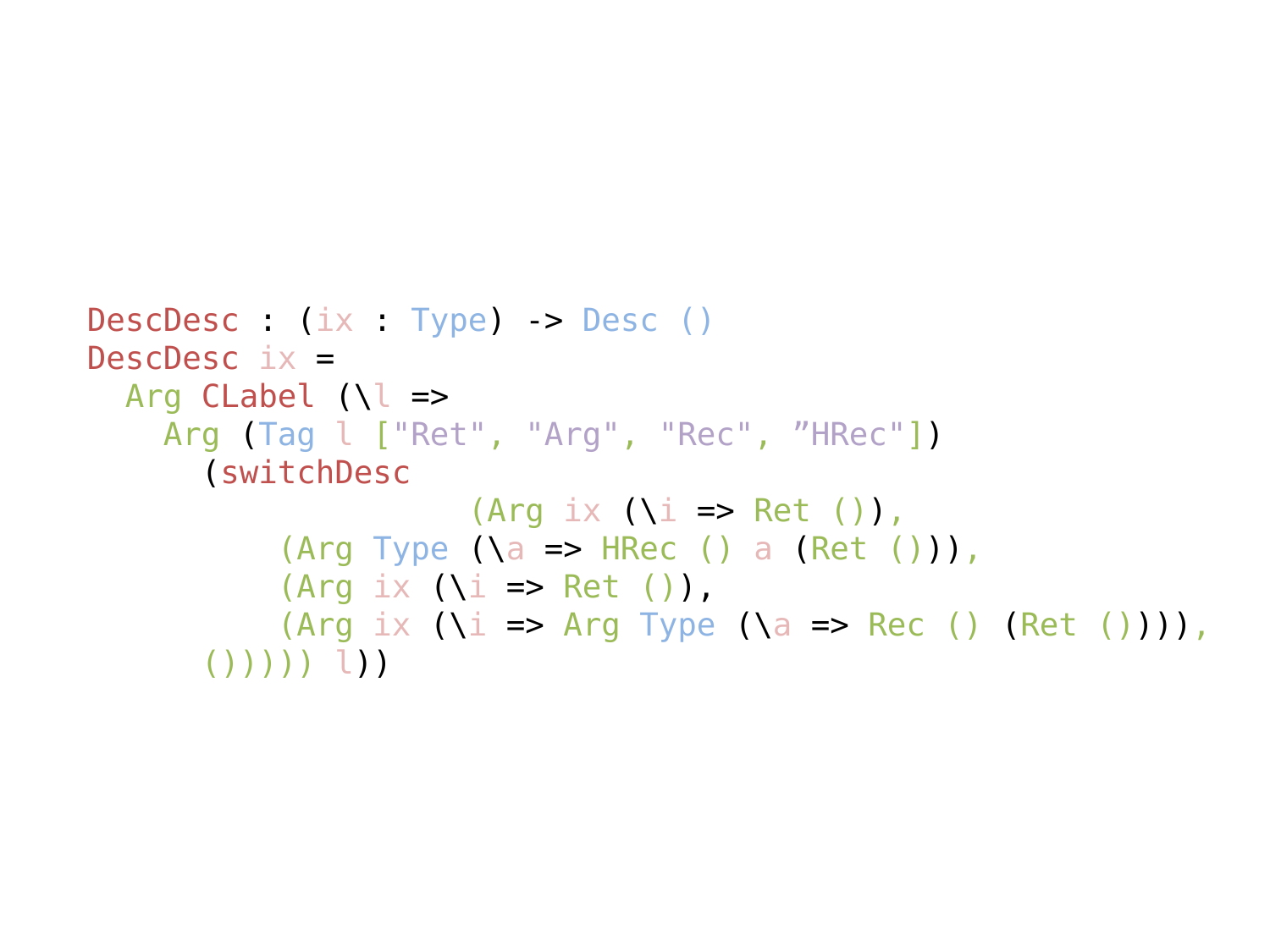

DescDesc : (ix : Type) -> Desc ()
DescDesc ix =
  Arg CLabel (\l =>
    Arg (Tag l ["Ret", "Arg", "Rec", ”HRec"])
      (switchDesc
			(Arg ix (\i => Ret ()),
          (Arg Type (\a => HRec () a (Ret ())),
          (Arg ix (\i => Ret ()),
          (Arg ix (\i => Arg Type (\a => Rec () (Ret ()))),
      ())))) l))